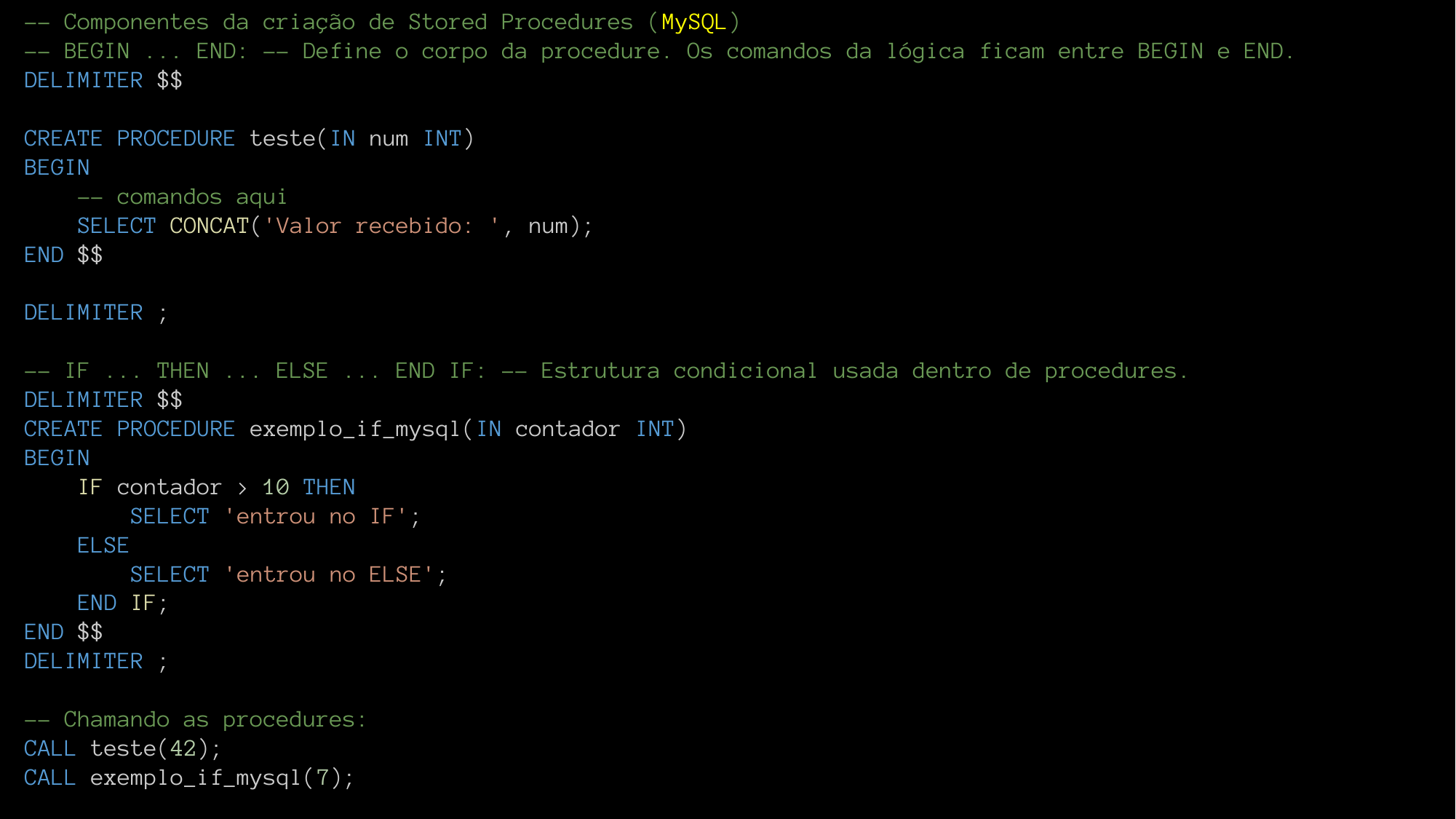

-- Componentes da criação de Stored Procedures (MySQL)
-- BEGIN ... END: -- Define o corpo da procedure. Os comandos da lógica ficam entre BEGIN e END.
DELIMITER $$
CREATE PROCEDURE teste(IN num INT)
BEGIN
    -- comandos aqui
    SELECT CONCAT('Valor recebido: ', num);
END $$
DELIMITER ;
-- IF ... THEN ... ELSE ... END IF: -- Estrutura condicional usada dentro de procedures.
DELIMITER $$
CREATE PROCEDURE exemplo_if_mysql(IN contador INT)
BEGIN
    IF contador > 10 THEN
        SELECT 'entrou no IF';
    ELSE
        SELECT 'entrou no ELSE';
    END IF;
END $$
DELIMITER ;
-- Chamando as procedures:
CALL teste(42);
CALL exemplo_if_mysql(7);